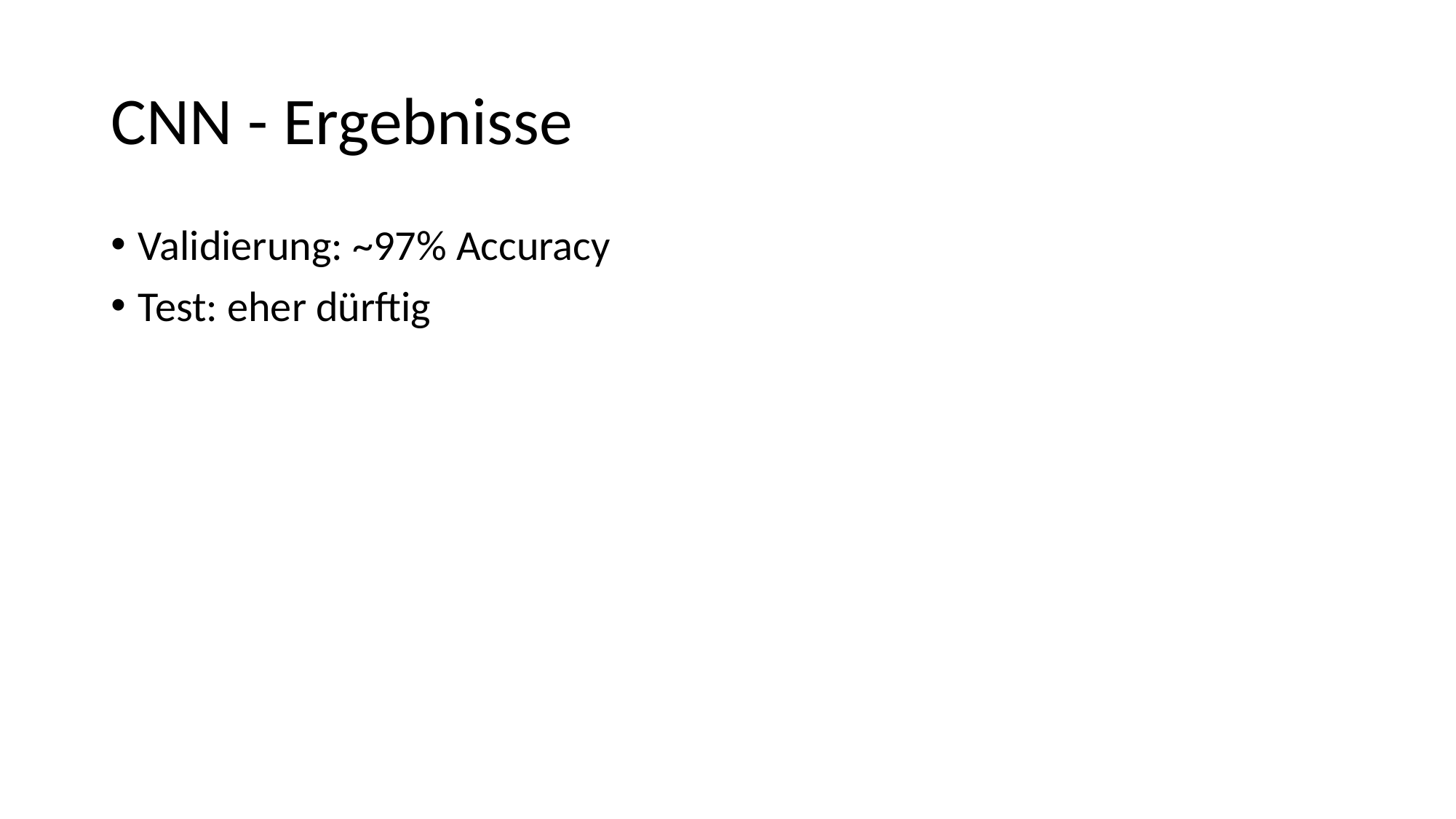

# CNN - Ergebnisse
Validierung: ~97% Accuracy
Test: eher dürftig